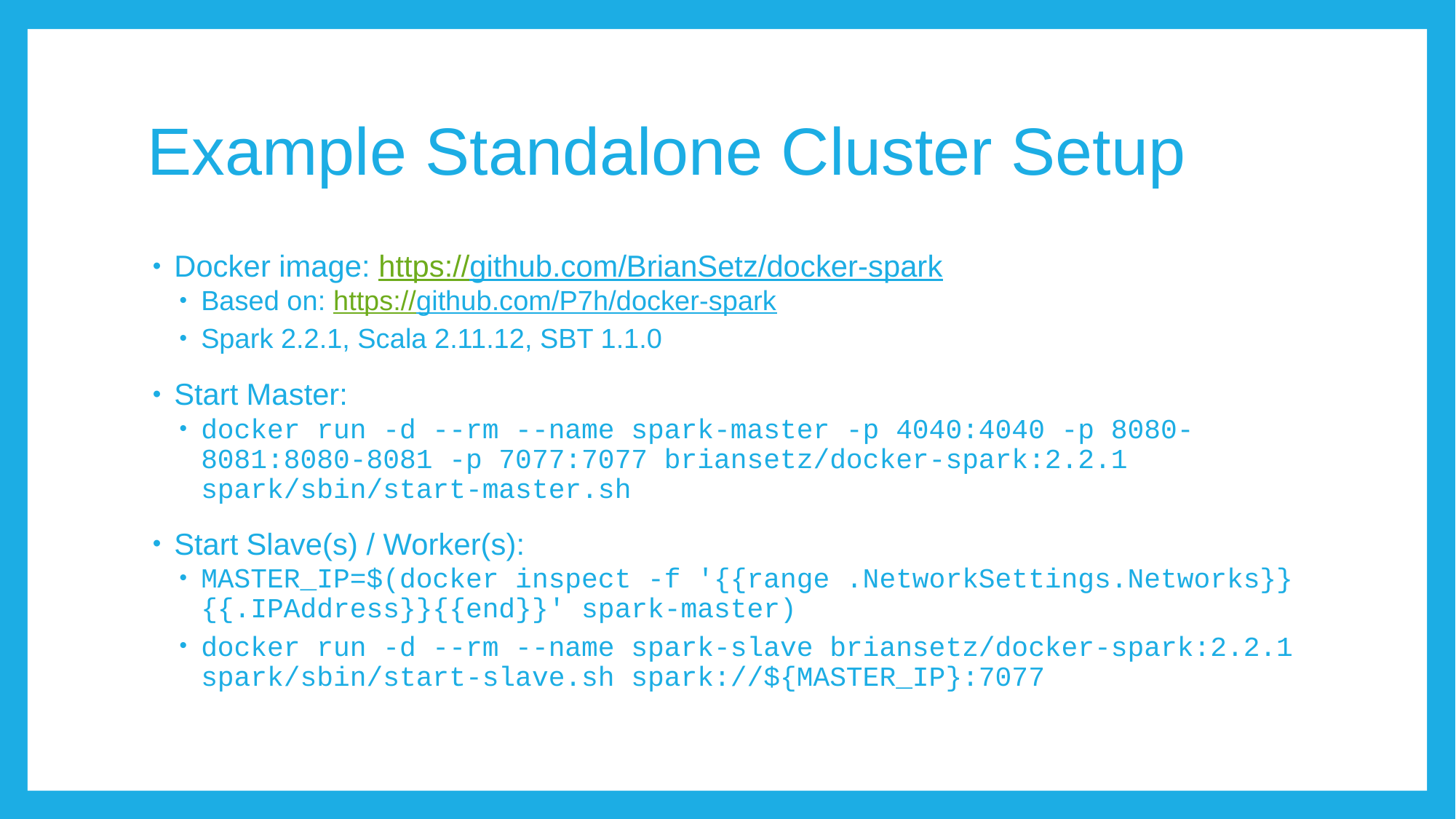

# Example Standalone Cluster Setup
Docker image: https://github.com/BrianSetz/docker-spark
Based on: https://github.com/P7h/docker-spark
Spark 2.2.1, Scala 2.11.12, SBT 1.1.0
Start Master:
docker run -d --rm --name spark-master -p 4040:4040 -p 8080-8081:8080-8081 -p 7077:7077 briansetz/docker-spark:2.2.1 spark/sbin/start-master.sh
Start Slave(s) / Worker(s):
MASTER_IP=$(docker inspect -f '{{range .NetworkSettings.Networks}}{{.IPAddress}}{{end}}' spark-master)
docker run -d --rm --name spark-slave briansetz/docker-spark:2.2.1 spark/sbin/start-slave.sh spark://${MASTER_IP}:7077